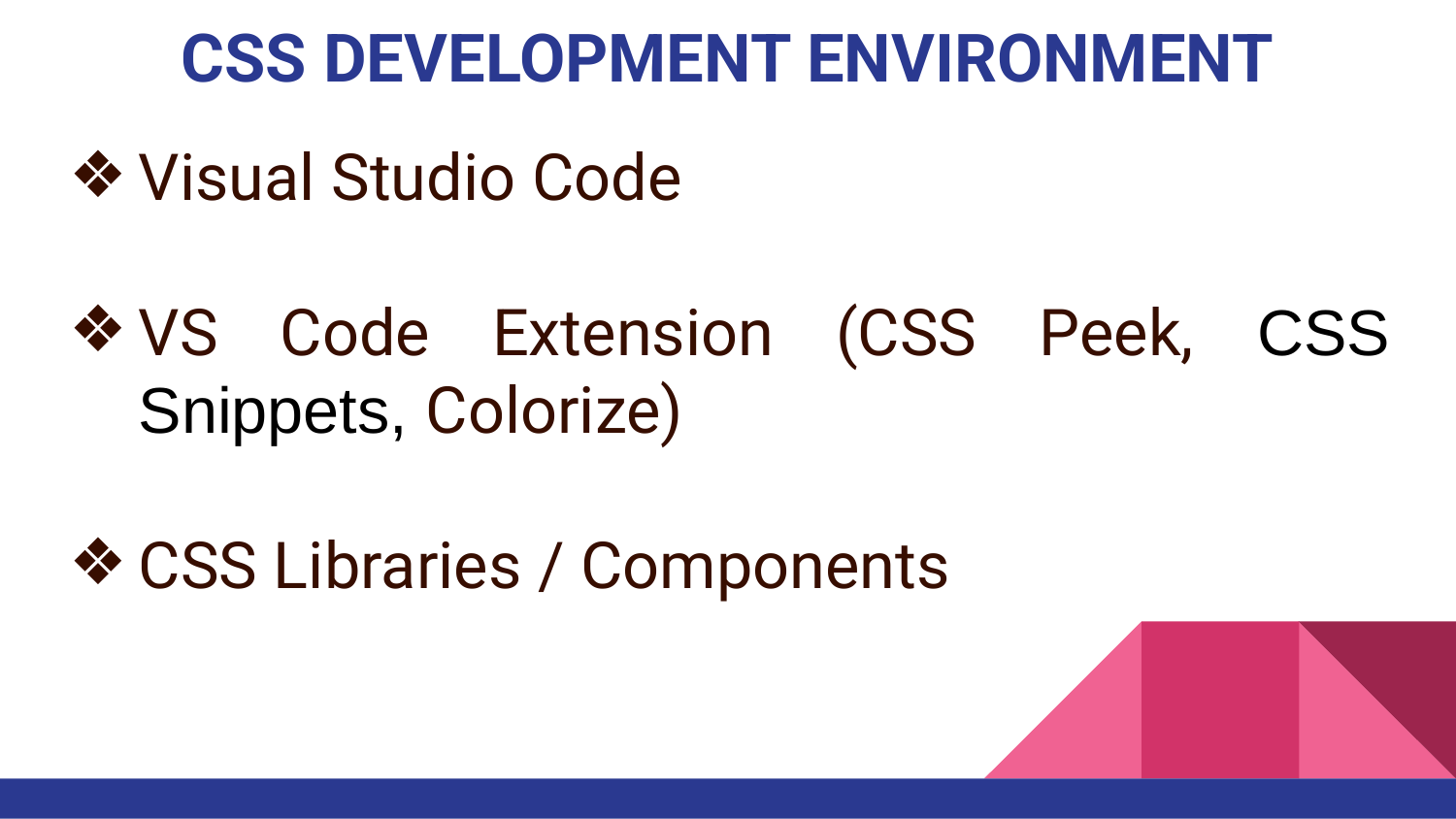

# CSS DEVELOPMENT ENVIRONMENT
Visual Studio Code

VS Code Extension (CSS Peek, CSS Snippets, Colorize)

CSS Libraries / Components